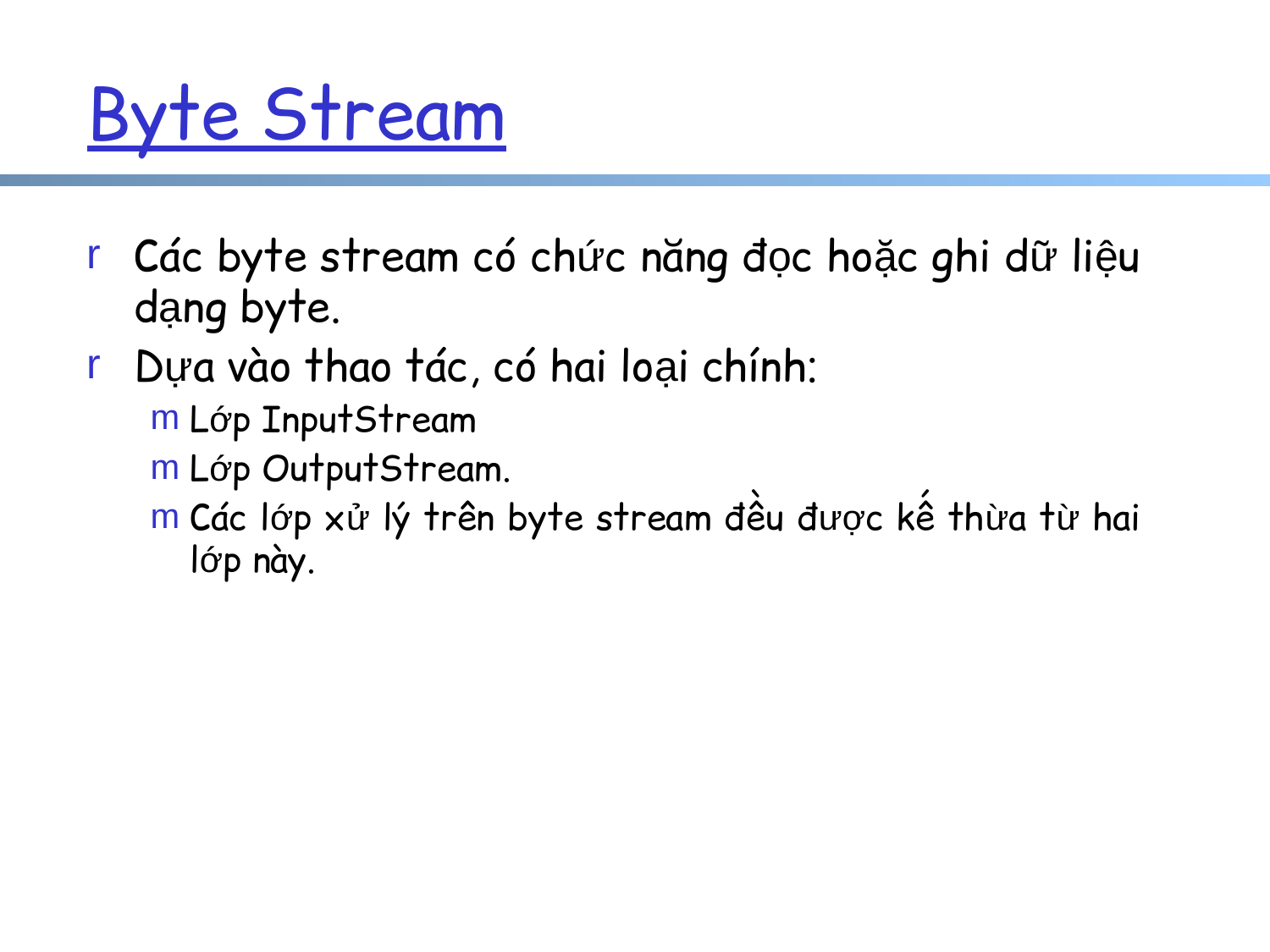

# Byte Stream
Các byte stream có chức năng đọc hoặc ghi dữ liệu dạng byte.
Dựa vào thao tác, có hai loại chính:
Lớp InputStream
Lớp OutputStream.
Các lớp xử lý trên byte stream đều được kế thừa từ hai lớp này.